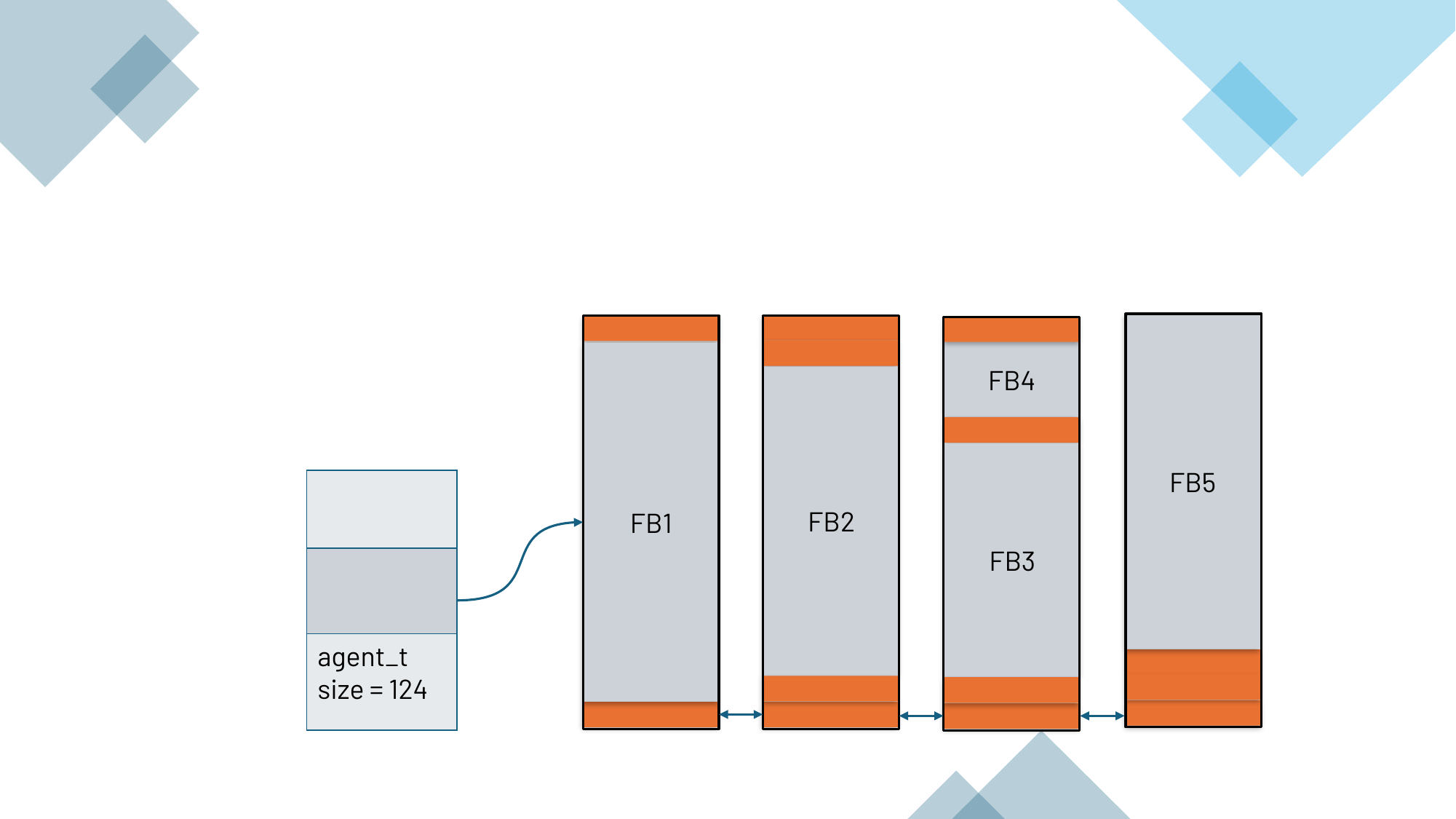

FB5

FB2

FB1

FB4

FB3

|  |
| --- |
|  |
| agent\_t size = 124 |